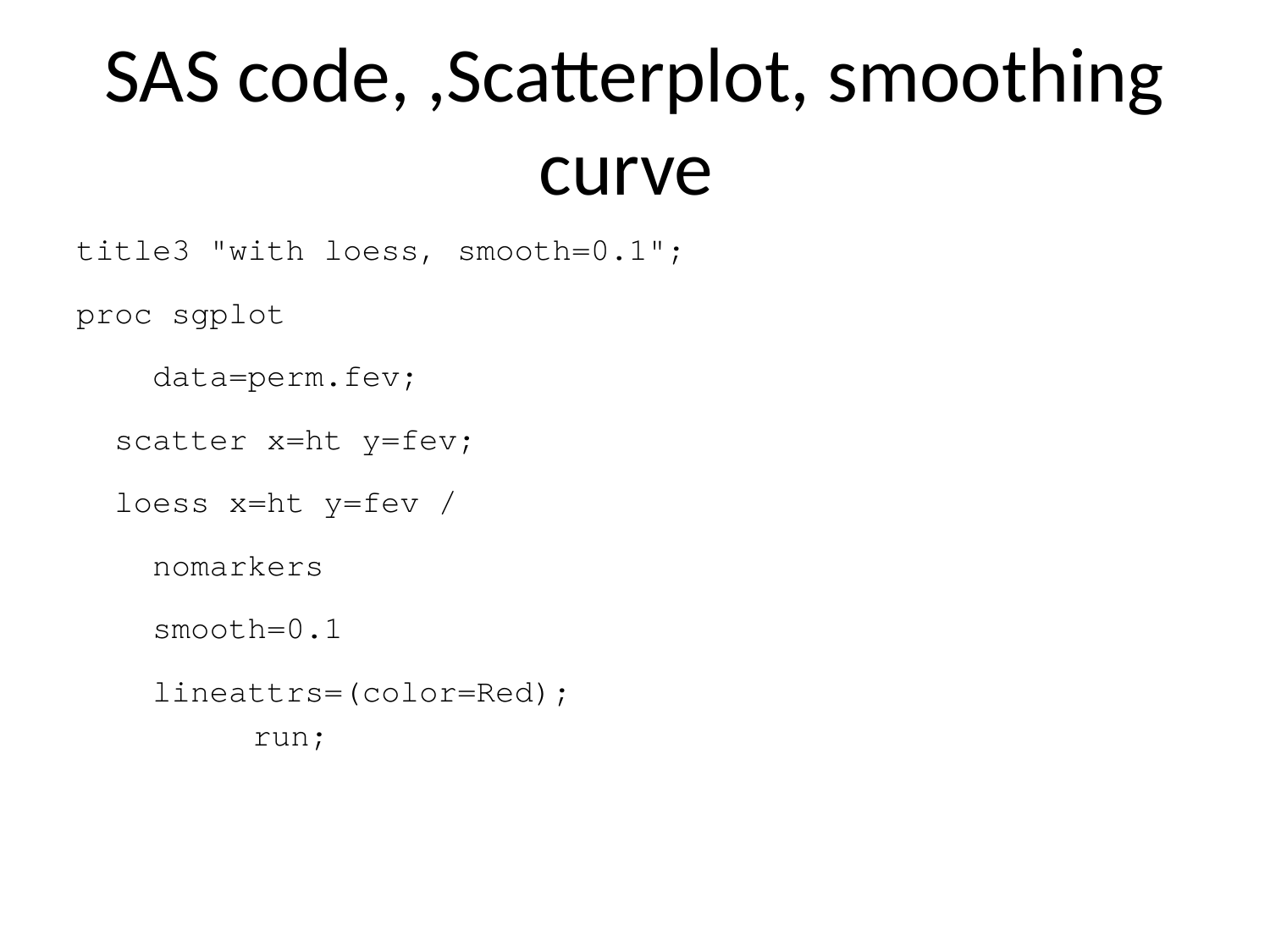

# SAS code, ,Scatterplot, smoothing curve
title3 "with loess, smooth=0.1";
proc sgplot
    data=perm.fev;
  scatter x=ht y=fev;
  loess x=ht y=fev /
    nomarkers
    smooth=0.1
    lineattrs=(color=Red);
run;